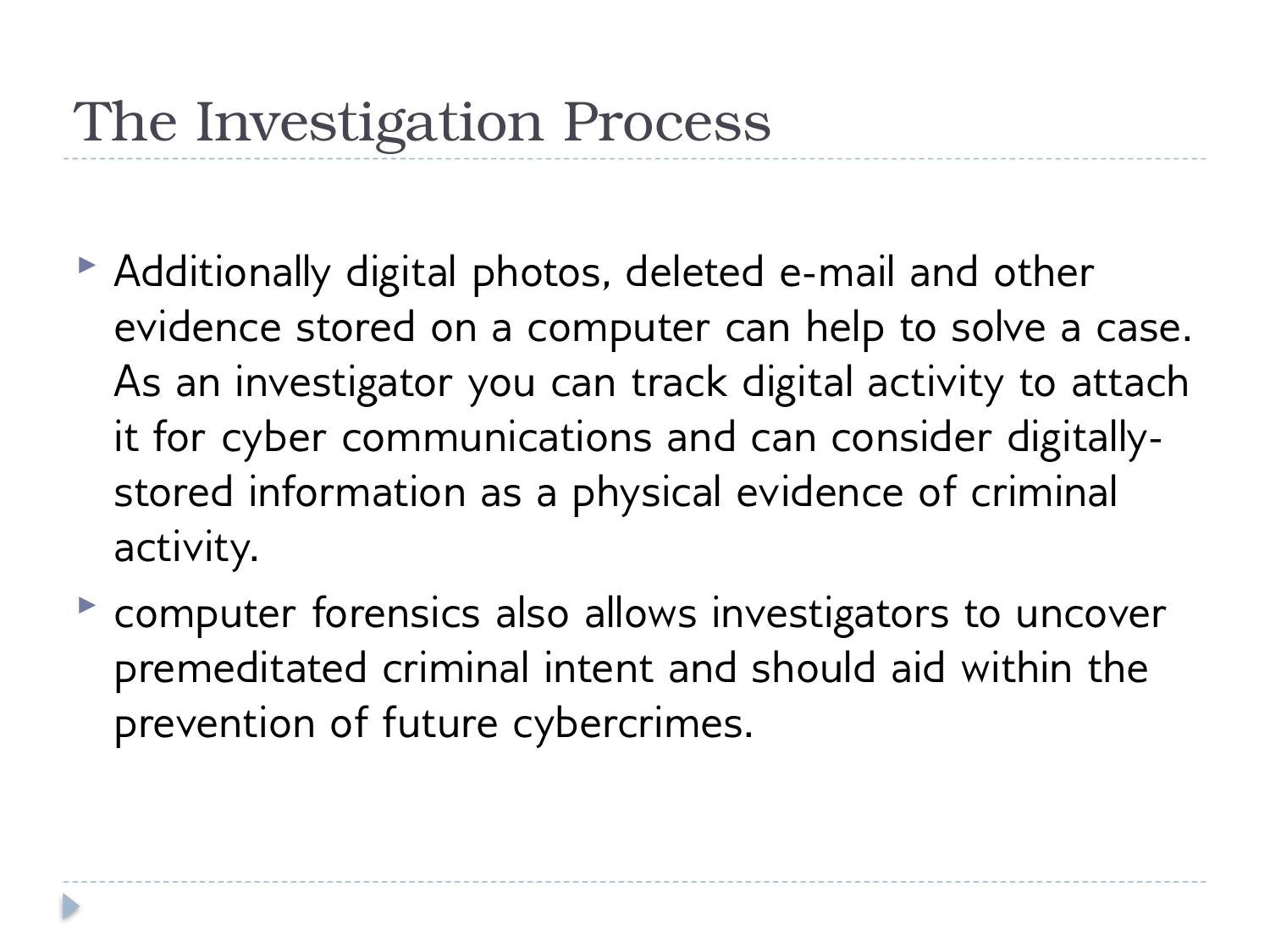

# The Investigation Process

Additionally digital photos, deleted e-mail and other evidence stored on a computer can help to solve a case. As an investigator you can track digital activity to attach it for cyber communications and can consider digitally-stored information as a physical evidence of criminal activity.
computer forensics also allows investigators to uncover premeditated criminal intent and should aid within the prevention of future cybercrimes.